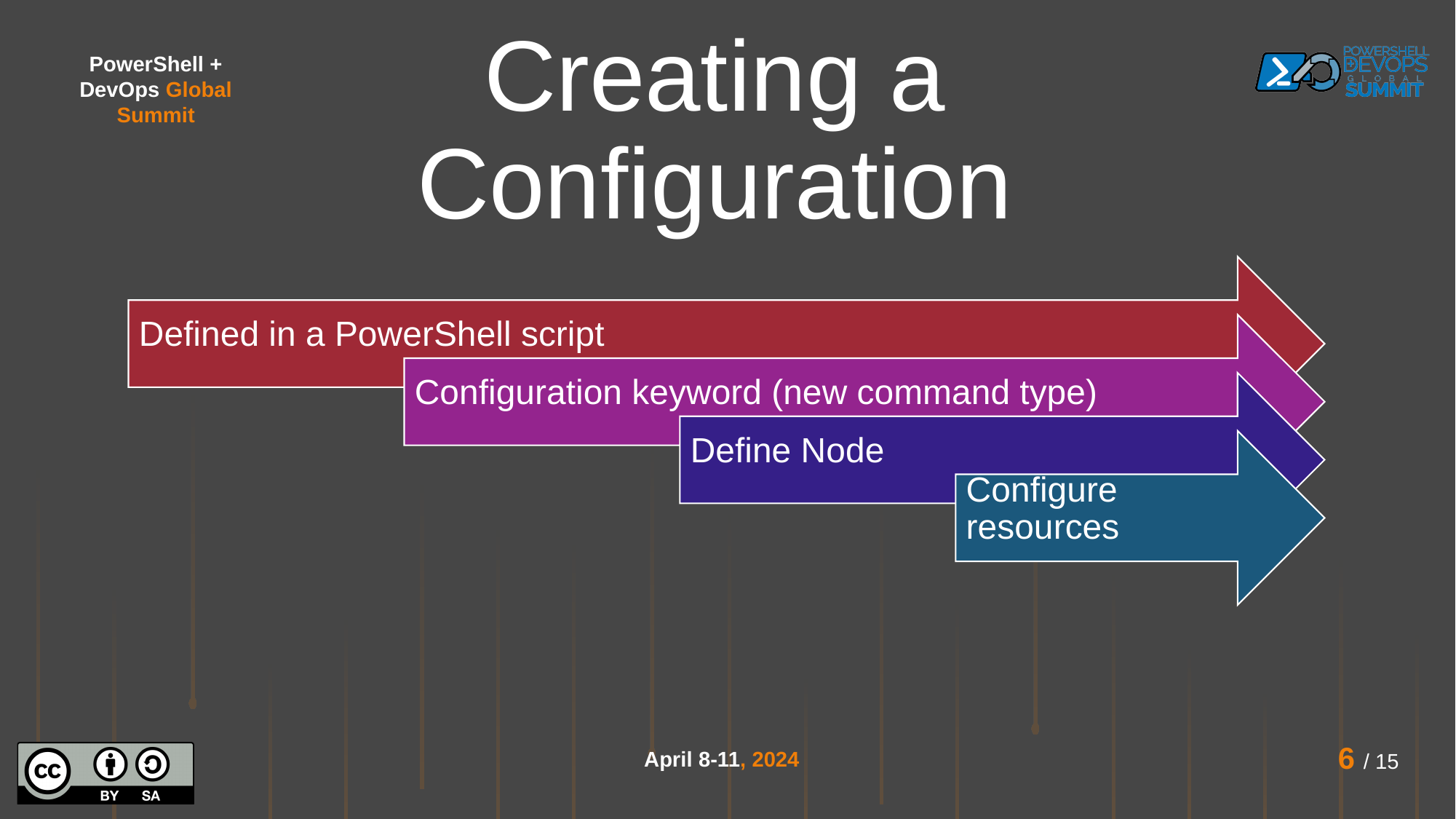

# Creating a Configuration
Defined in a PowerShell script
Configuration keyword (new command type)
Define Node
Configure resources